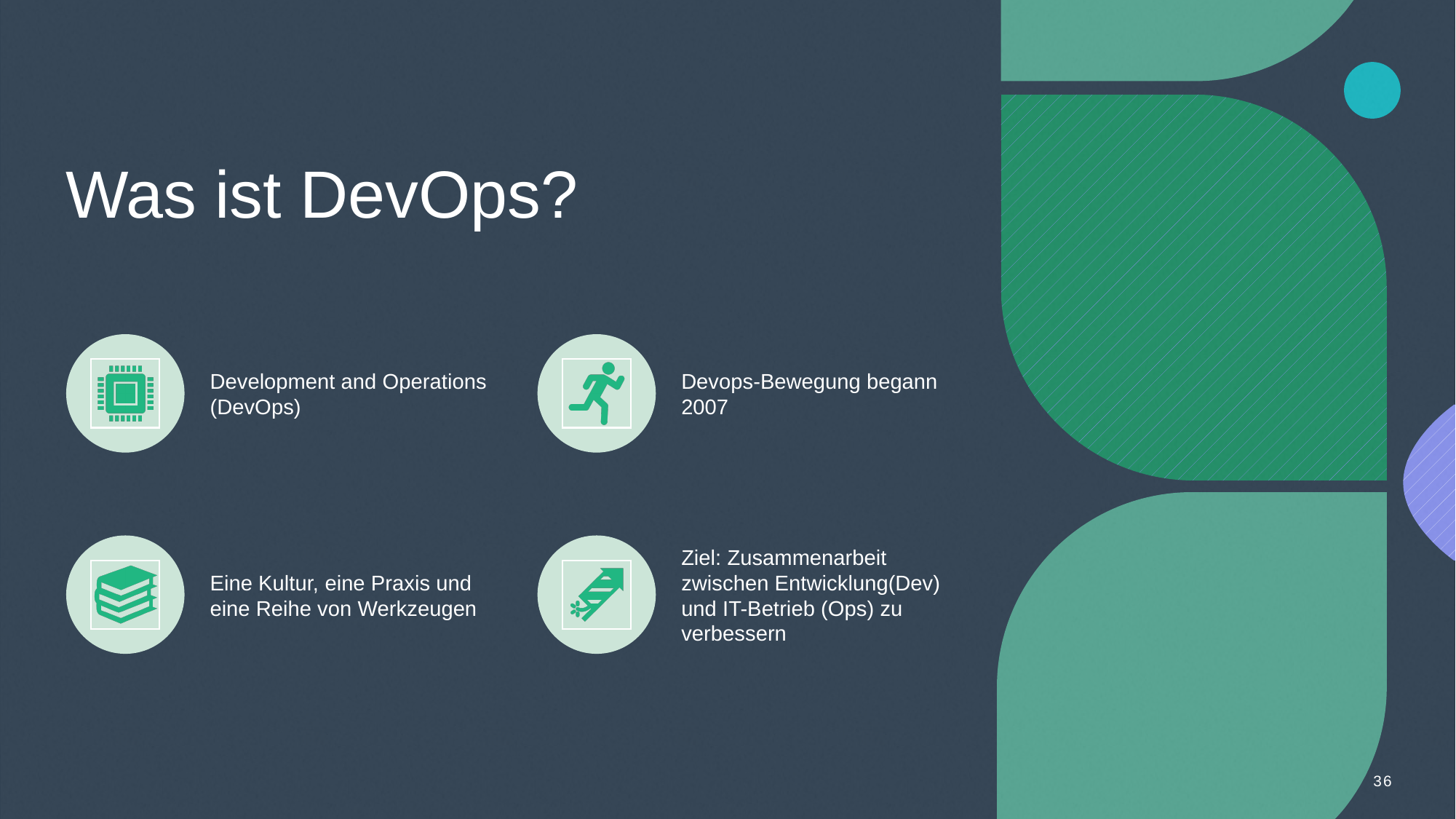

# Was ist DevOps?
Development and Operations (DevOps)
Devops-Bewegung begann 2007
Eine Kultur, eine Praxis und eine Reihe von Werkzeugen
Ziel: Zusammenarbeit zwischen Entwicklung(Dev) und IT-Betrieb (Ops) zu verbessern
36